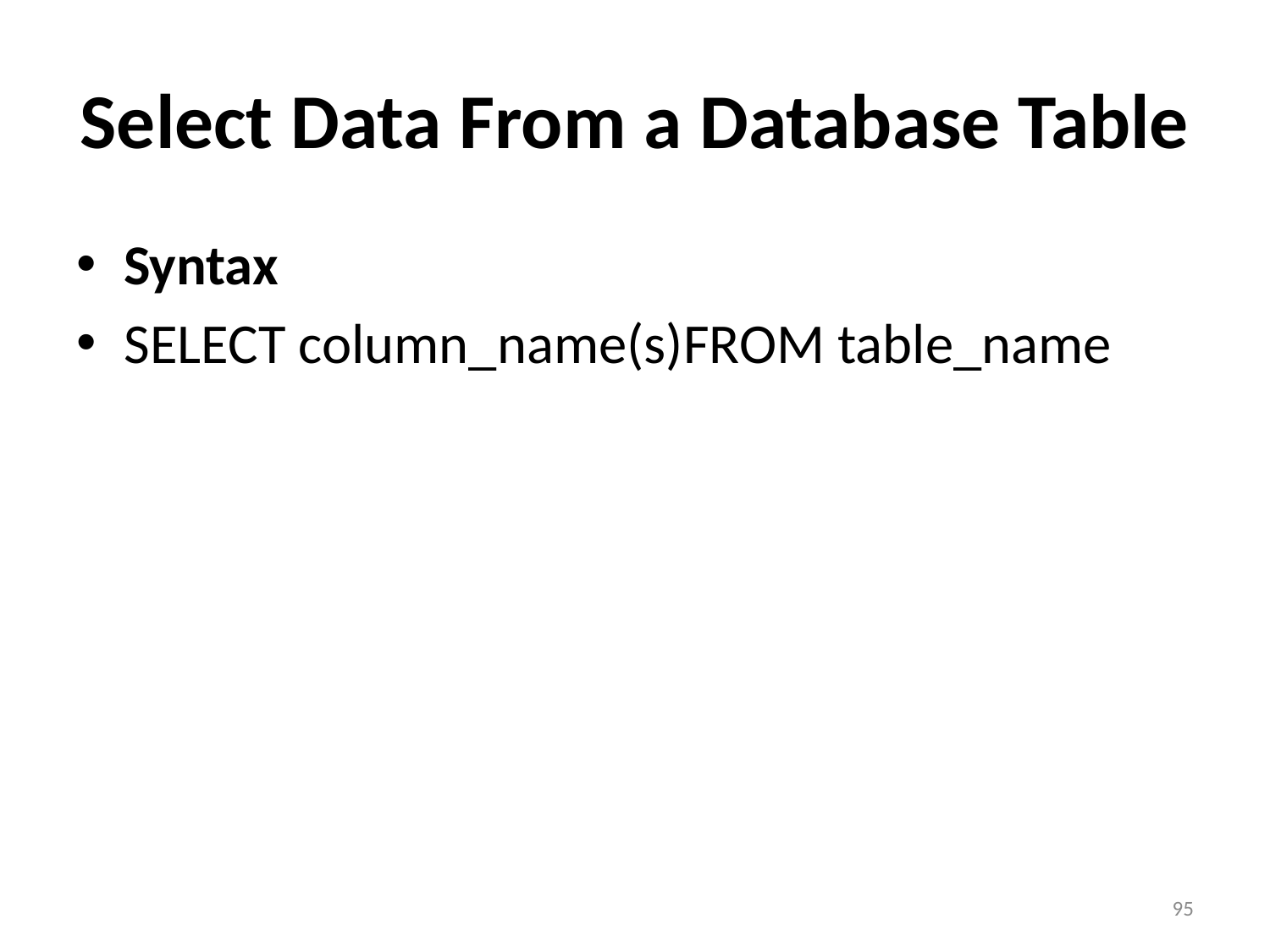

# Select Data From a Database Table
Syntax
SELECT column_name(s)FROM table_name
95